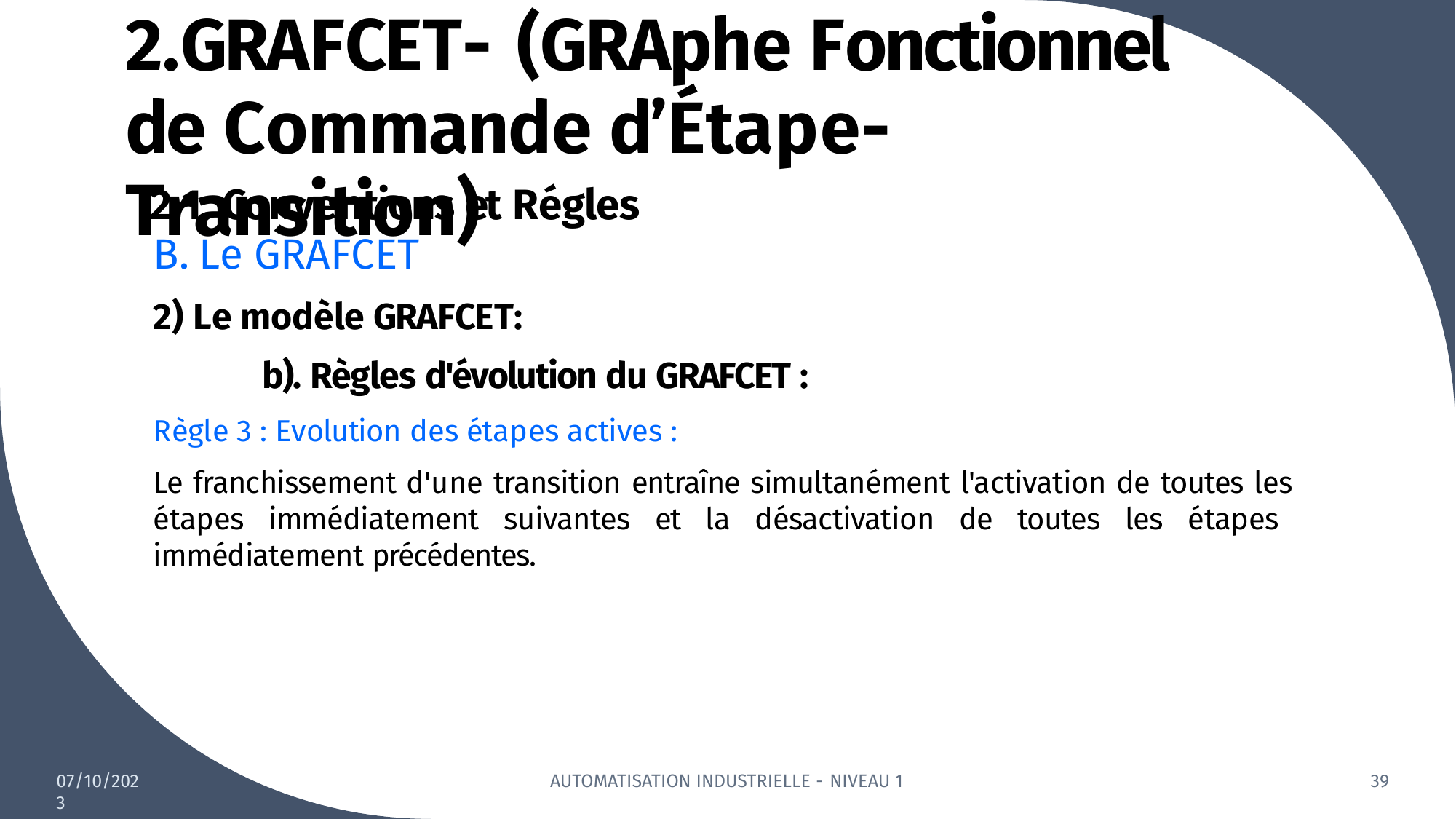

# 2.GRAFCET- (GRAphe Fonctionnel
de Commande d’Étape-Transition)
2.1. Conventions et Régles
B. Le GRAFCET
2) Le modèle GRAFCET:
b). Règles d'évolution du GRAFCET :
Règle 3 : Evolution des étapes actives :
Le franchissement d'une transition entraîne simultanément l'activation de toutes les  étapes immédiatement suivantes et la désactivation de toutes les étapes  immédiatement précédentes.
07/10/2023
AUTOMATISATION INDUSTRIELLE - NIVEAU 1
39